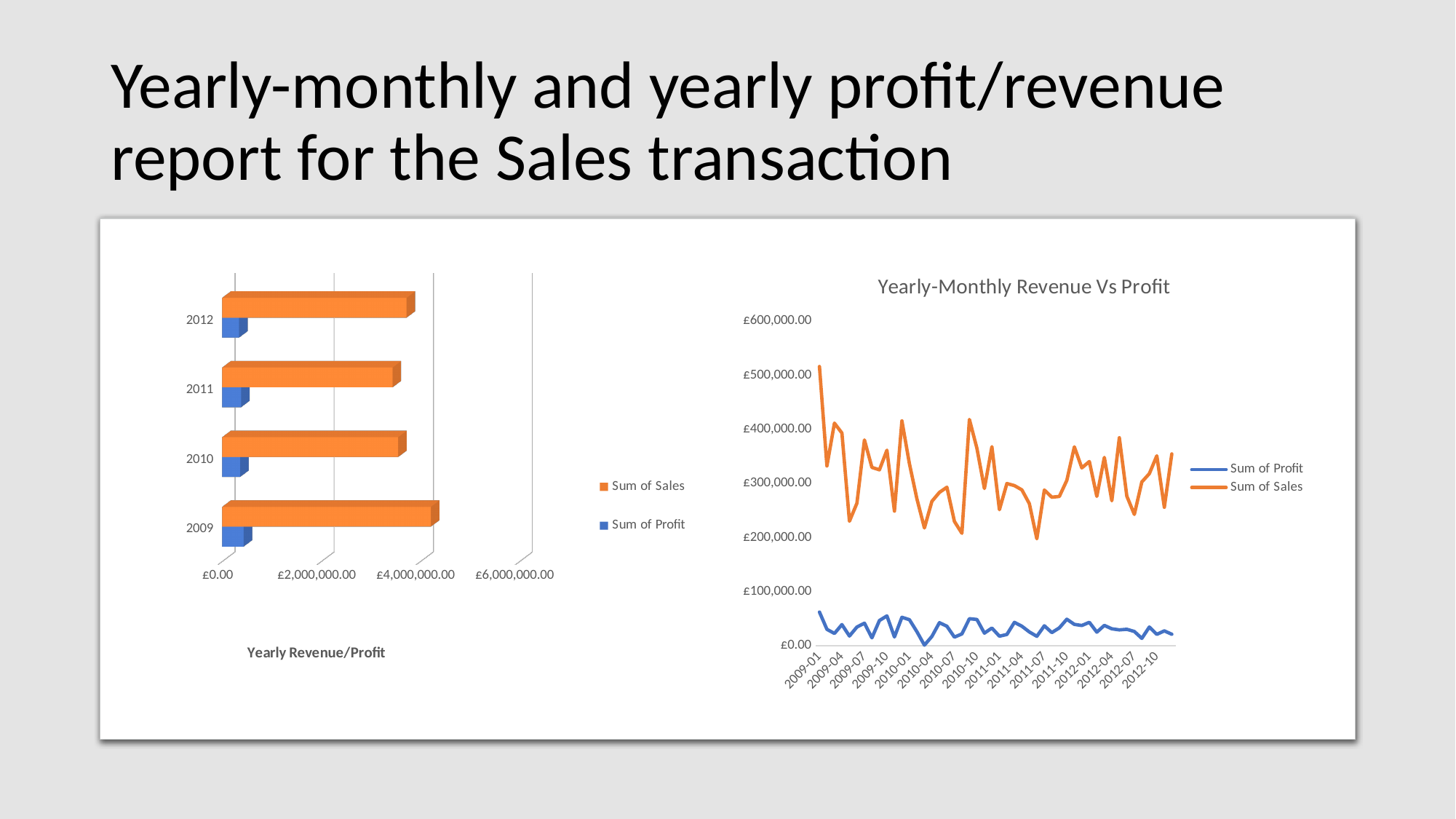

# Yearly-monthly and yearly profit/revenue report for the Sales transaction

[unsupported chart]

### Chart: Yearly-Monthly Revenue Vs Profit

| Category | Sum of Profit | Sum of Sales |
|---|---|---|
| 2009-01 | 62326.4 | 516302.9595 |
| 2009-02 | 30422.68 | 332480.6365 |
| 2009-03 | 22802.96 | 411628.729 |
| 2009-04 | 39132.73 | 393276.482 |
| 2009-05 | 18035.35 | 230145.538 |
| 2009-06 | 34640.55 | 263456.068 |
| 2009-07 | 41749.43 | 380503.97 |
| 2009-08 | 14682.84 | 329754.715 |
| 2009-09 | 46652.05 | 325292.3145 |
| 2009-10 | 55228.01 | 361555.2665 |
| 2009-11 | 16222.22 | 248933.426 |
| 2009-12 | 52643.51 | 415809.3505 |
| 2010-01 | 48177.27 | 336526.6805 |
| 2010-02 | 25999.13 | 271580.508 |
| 2010-03 | 1116.68 | 217808.0065 |
| 2010-04 | 17306.51 | 266968.589 |
| 2010-05 | 42636.66 | 283534.285 |
| 2010-06 | 36130.26 | 293080.665 |
| 2010-07 | 15918.45 | 229885.4985 |
| 2010-08 | 21862.78 | 207937.009 |
| 2010-09 | 50022.73 | 418343.2785 |
| 2010-10 | 48596.75 | 365251.985 |
| 2010-11 | 23345.07 | 290670.3455 |
| 2010-12 | 32759.19 | 368093.954 |
| 2011-01 | 17704.56 | 251467.228 |
| 2011-02 | 20848.88 | 299890.141 |
| 2011-03 | 43243.56 | 296035.871 |
| 2011-04 | 36106.24 | 288213.397 |
| 2011-05 | 25585.24 | 262628.496 |
| 2011-06 | 17478.47 | 197740.8455 |
| 2011-07 | 36903.84 | 287905.1865 |
| 2011-08 | 24378.93 | 274578.4795 |
| 2011-09 | 33098.01 | 276049.796 |
| 2011-10 | 49054.12 | 305660.451 |
| 2011-11 | 39560.02 | 367769.496 |
| 2011-12 | 37494.12 | 328877.3145 |
| 2012-01 | 43312.52 | 340626.507 |
| 2012-02 | 25158.43 | 276132.499 |
| 2012-03 | 37636.13 | 348208.325 |
| 2012-04 | 31361.04 | 268024.97 |
| 2012-05 | 29371.44 | 384588.0615 |
| 2012-06 | 30454.28 | 276580.9355 |
| 2012-07 | 26393.59 | 242809.6995 |
| 2012-08 | 13660.95 | 302745.1235 |
| 2012-09 | 34579.9 | 318271.5665 |
| 2012-10 | 21137.51 | 351246.7325 |
| 2012-11 | 27543.05 | 256020.104 |
| 2012-12 | 21292.94 | 354709.338 |